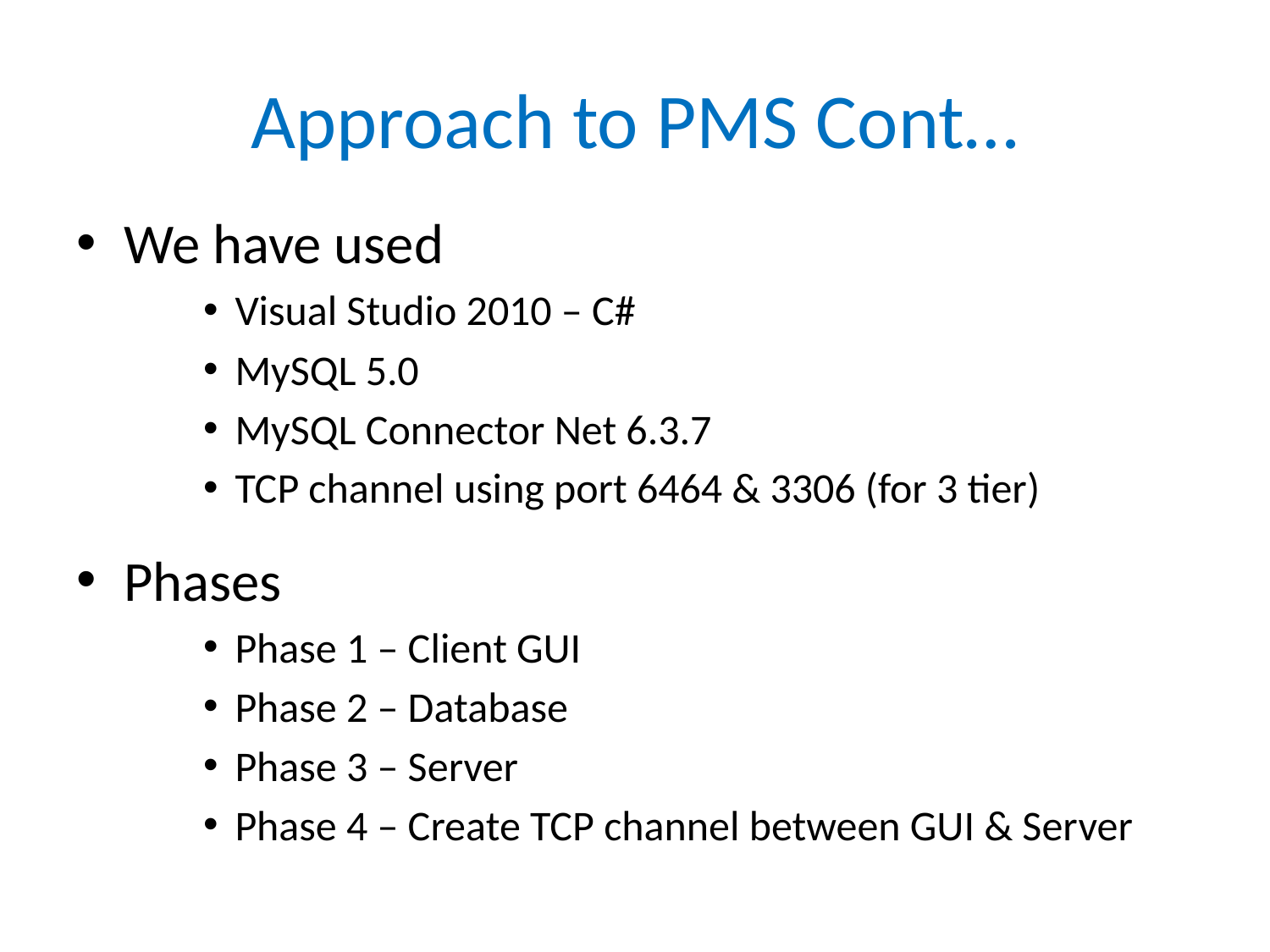

# Approach to PMS Cont…
We have used
Visual Studio 2010 – C#
MySQL 5.0
MySQL Connector Net 6.3.7
TCP channel using port 6464 & 3306 (for 3 tier)
Phases
Phase 1 – Client GUI
Phase 2 – Database
Phase 3 – Server
Phase 4 – Create TCP channel between GUI & Server